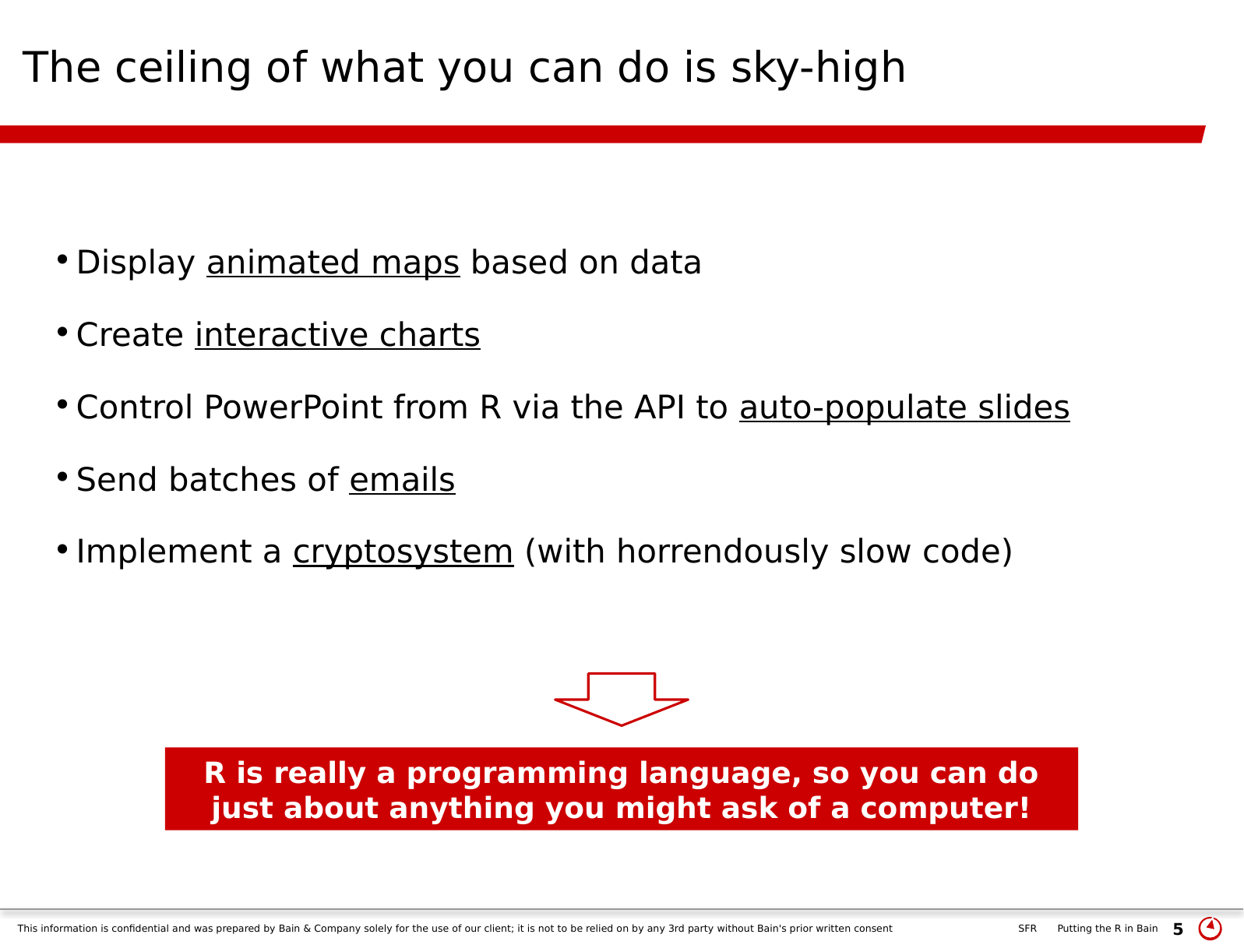

6_89 7_84
# The ceiling of what you can do is sky-high
Display animated maps based on data
Create interactive charts
Control PowerPoint from R via the API to auto-populate slides
Send batches of emails
Implement a cryptosystem (with horrendously slow code)

R is really a programming language, so you can do just about anything you might ask of a computer!